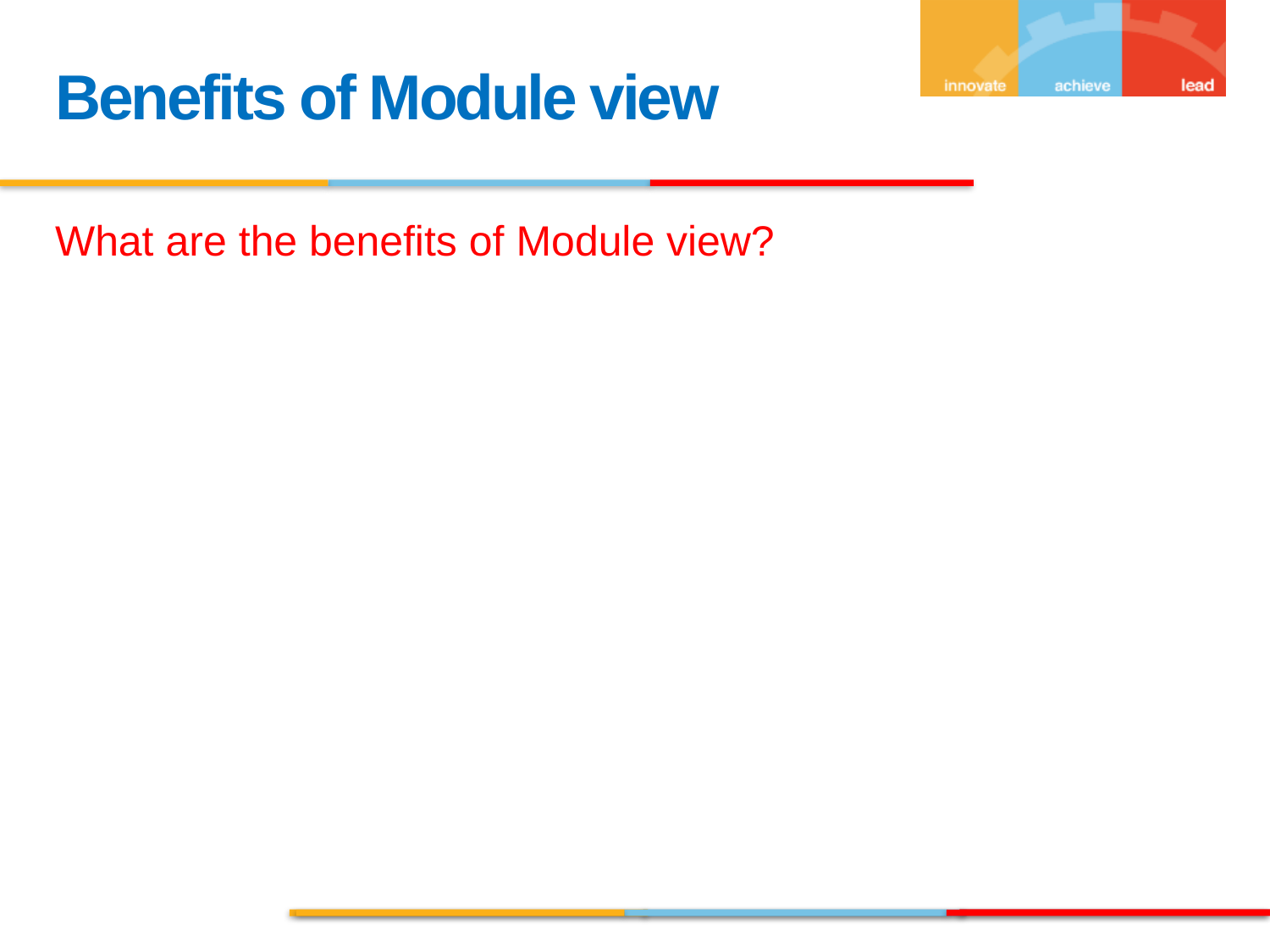

Benefits of Module view
What are the benefits of Module view?